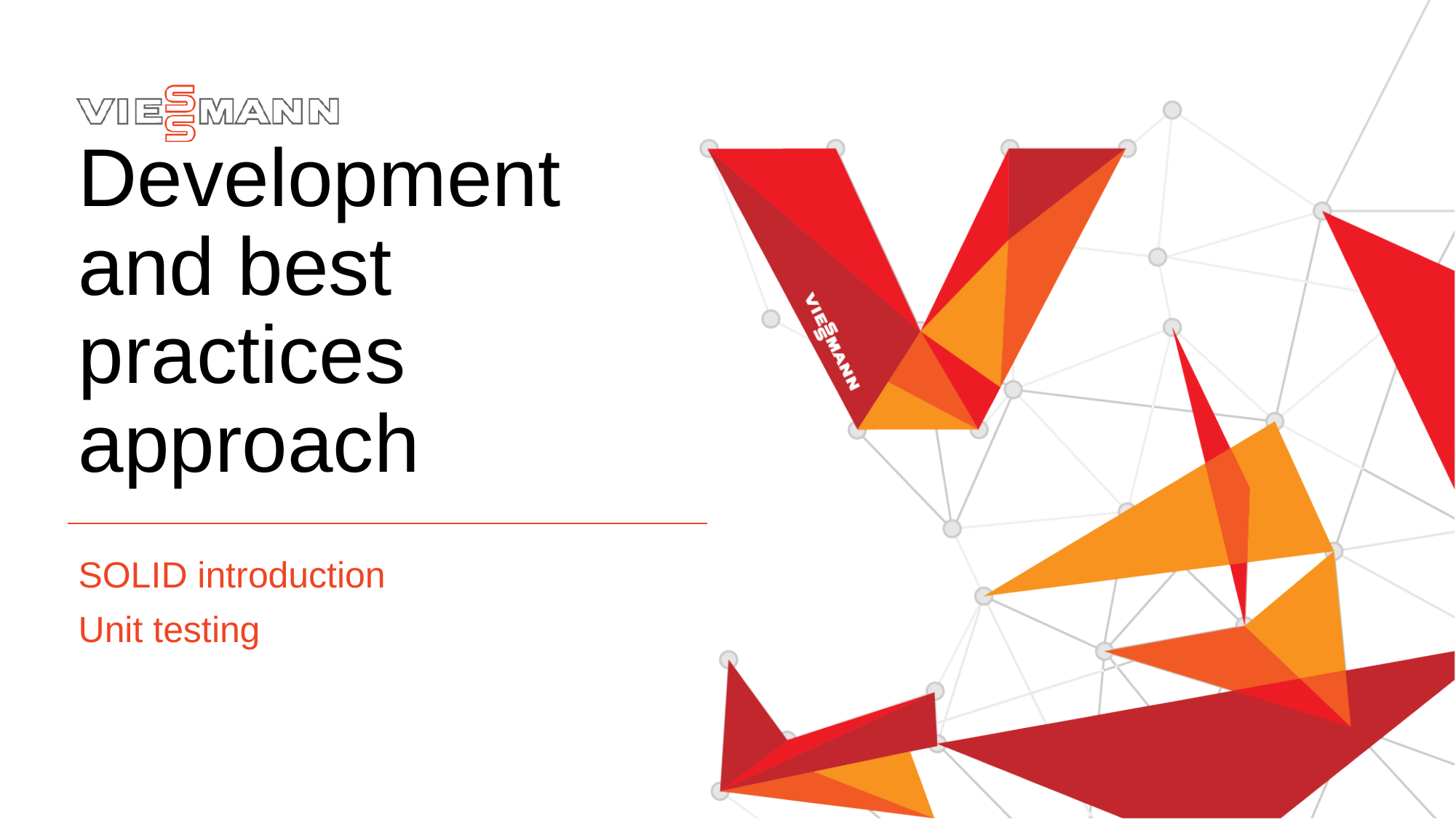

# Development and best practices approach
SOLID introduction
Unit testing